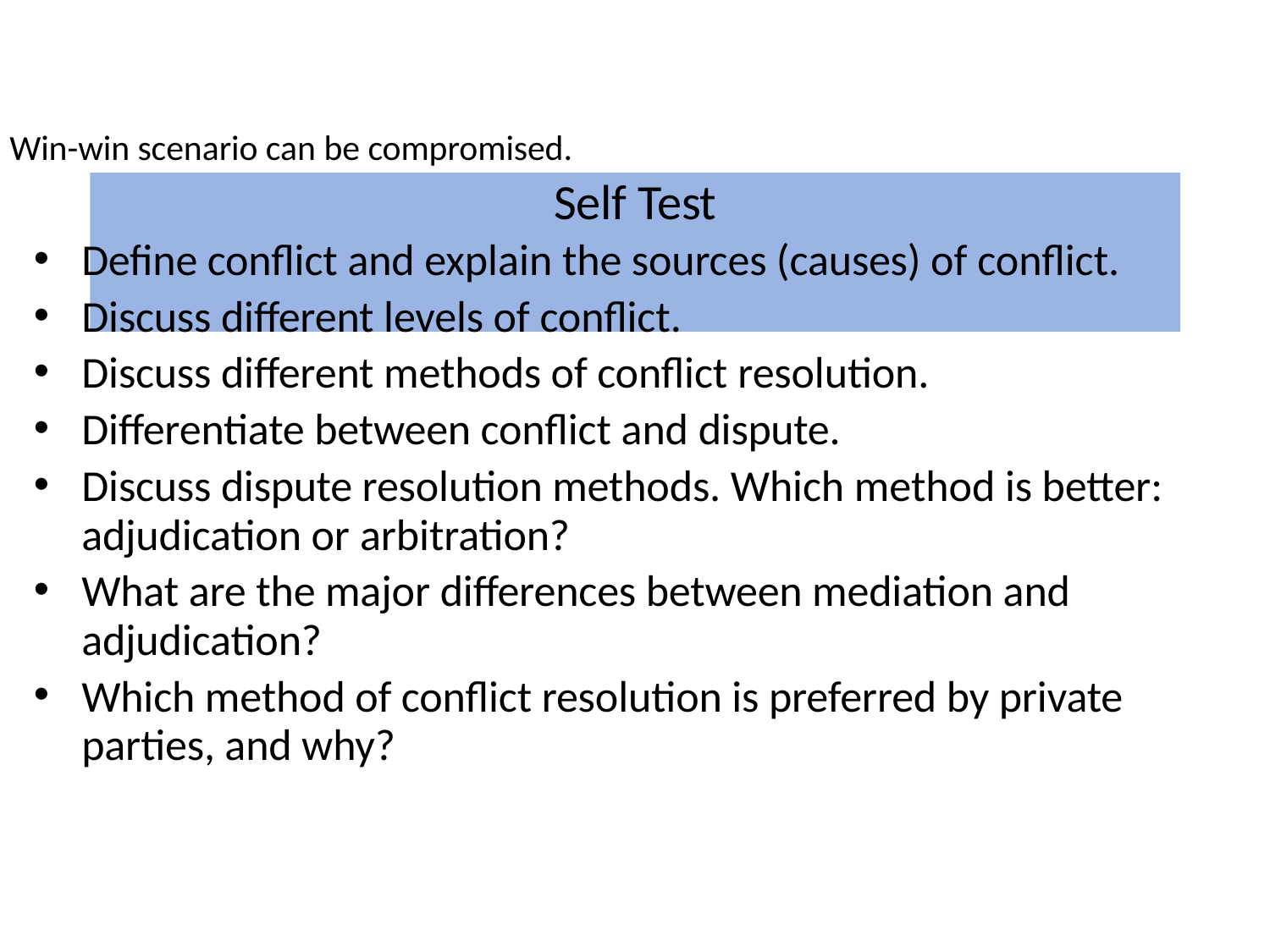

Win-win scenario can be compromised.
# Self Test
Define conflict and explain the sources (causes) of conflict.
Discuss different levels of conflict.
Discuss different methods of conflict resolution.
Differentiate between conflict and dispute.
Discuss dispute resolution methods. Which method is better:  adjudication or arbitration?
What are the major differences between mediation and  adjudication?
Which method of conflict resolution is preferred by private  parties, and why?